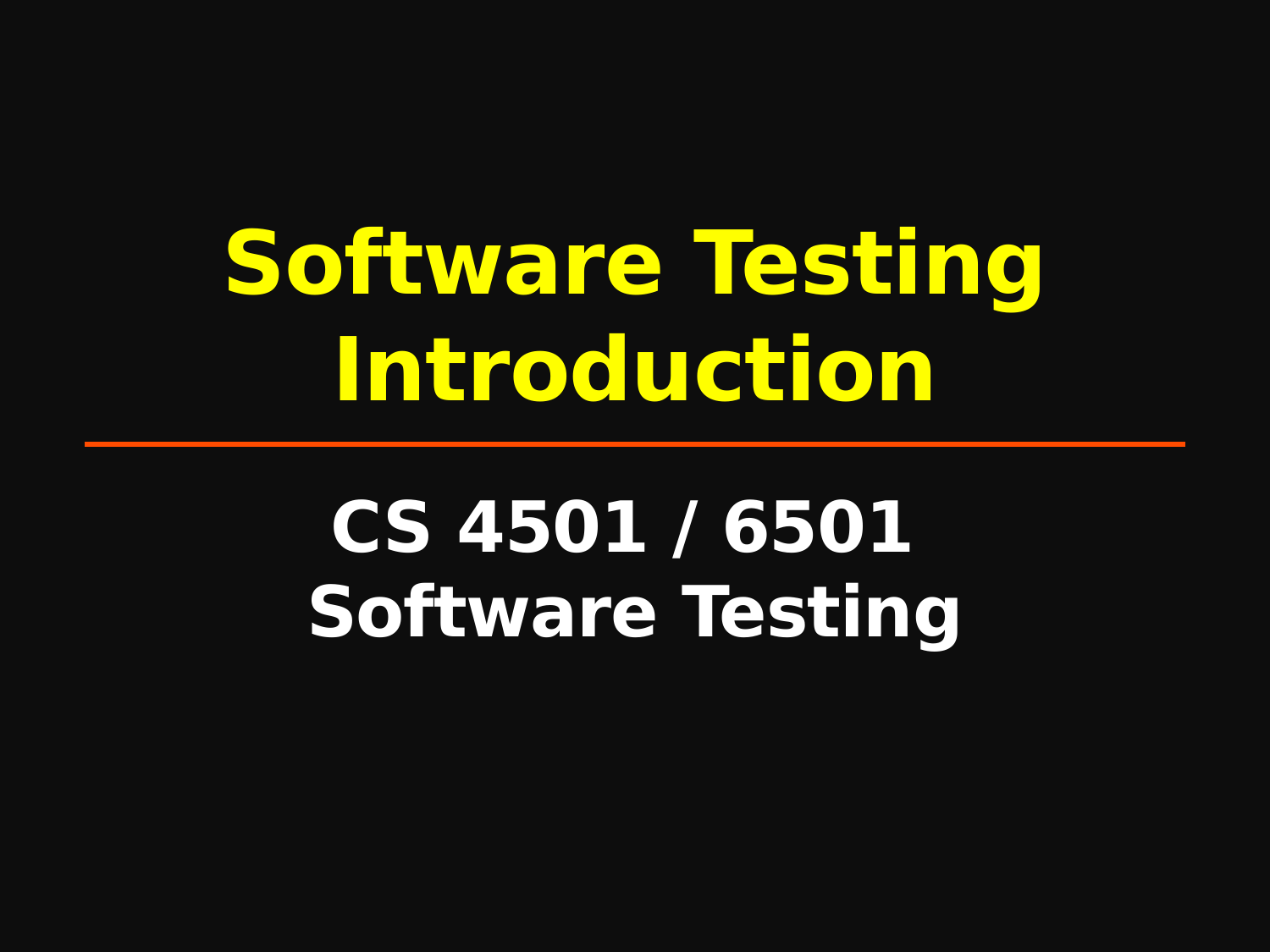

# Software Testing Introduction CS 4501 / 6501 Software Testing